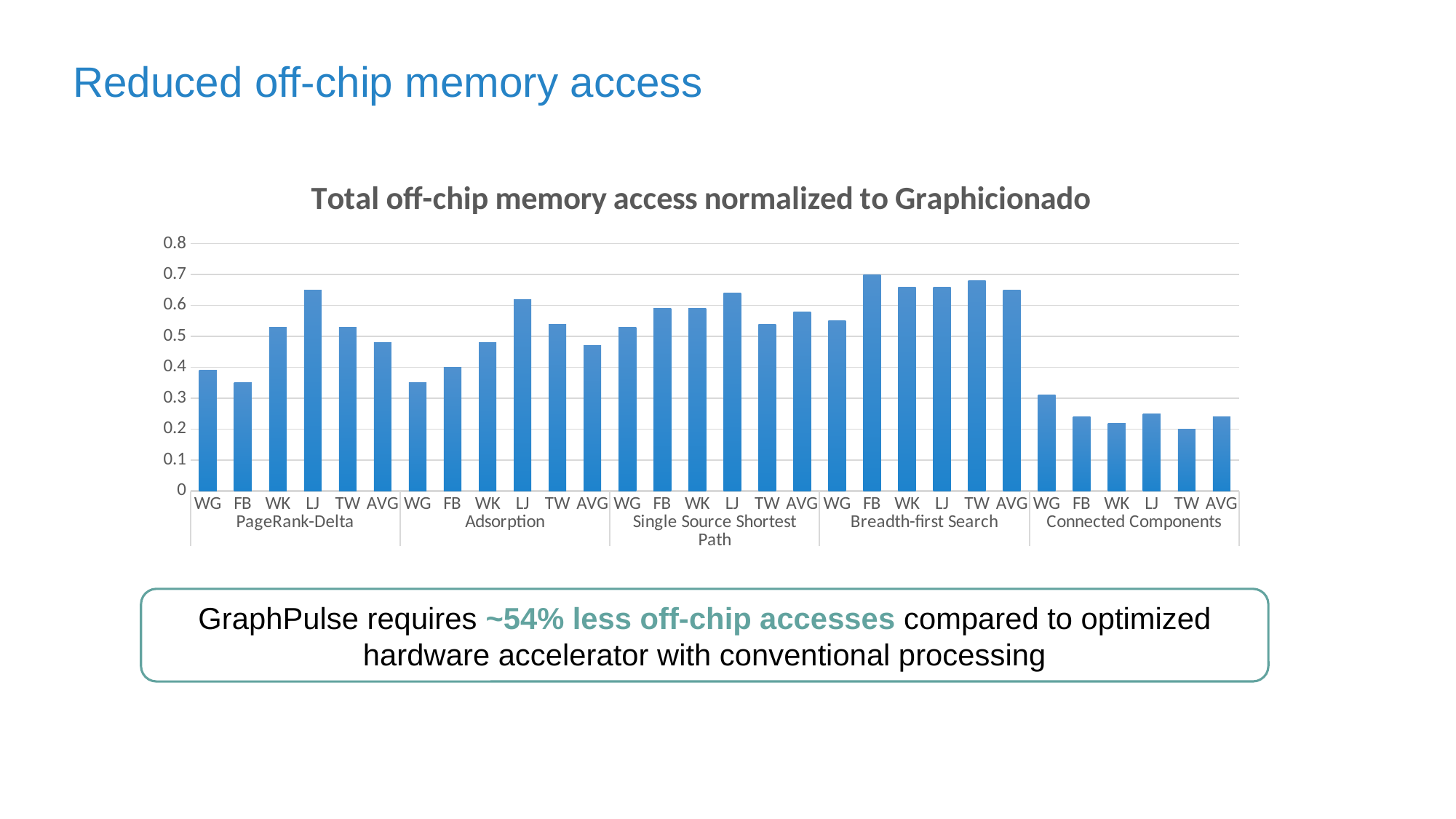

# Reduced off-chip memory access

### Chart: Total off-chip memory access normalized to Graphicionado

| Category | Off-chip access |
|---|---|
| WG | 0.39 |
| FB | 0.35 |
| WK | 0.53 |
| LJ | 0.65 |
| TW | 0.53 |
| AVG | 0.48 |
| WG | 0.35 |
| FB | 0.4 |
| WK | 0.48 |
| LJ | 0.62 |
| TW | 0.54 |
| AVG | 0.47 |
| WG | 0.53 |
| FB | 0.59 |
| WK | 0.59 |
| LJ | 0.64 |
| TW | 0.54 |
| AVG | 0.58 |
| WG | 0.55 |
| FB | 0.7 |
| WK | 0.66 |
| LJ | 0.66 |
| TW | 0.68 |
| AVG | 0.65 |
| WG | 0.31 |
| FB | 0.24 |
| WK | 0.22 |
| LJ | 0.25 |
| TW | 0.2 |
| AVG | 0.24 |
GraphPulse requires ~54% less off-chip accesses compared to optimized hardware accelerator with conventional processing